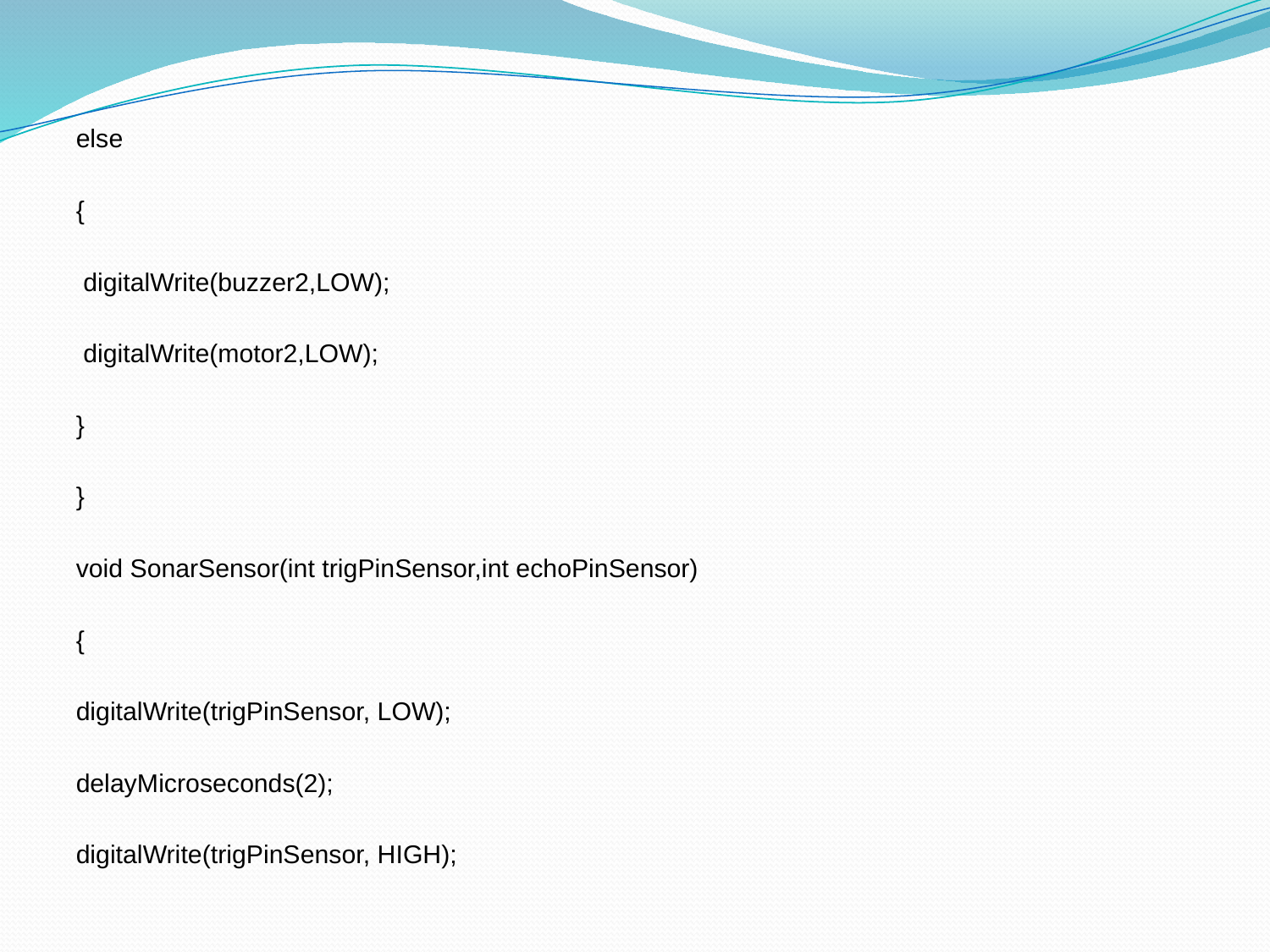

else

{

 digitalWrite(buzzer2,LOW);

 digitalWrite(motor2,LOW);

}

}

void SonarSensor(int trigPinSensor,int echoPinSensor)

{

digitalWrite(trigPinSensor, LOW);

delayMicroseconds(2);

digitalWrite(trigPinSensor, HIGH);